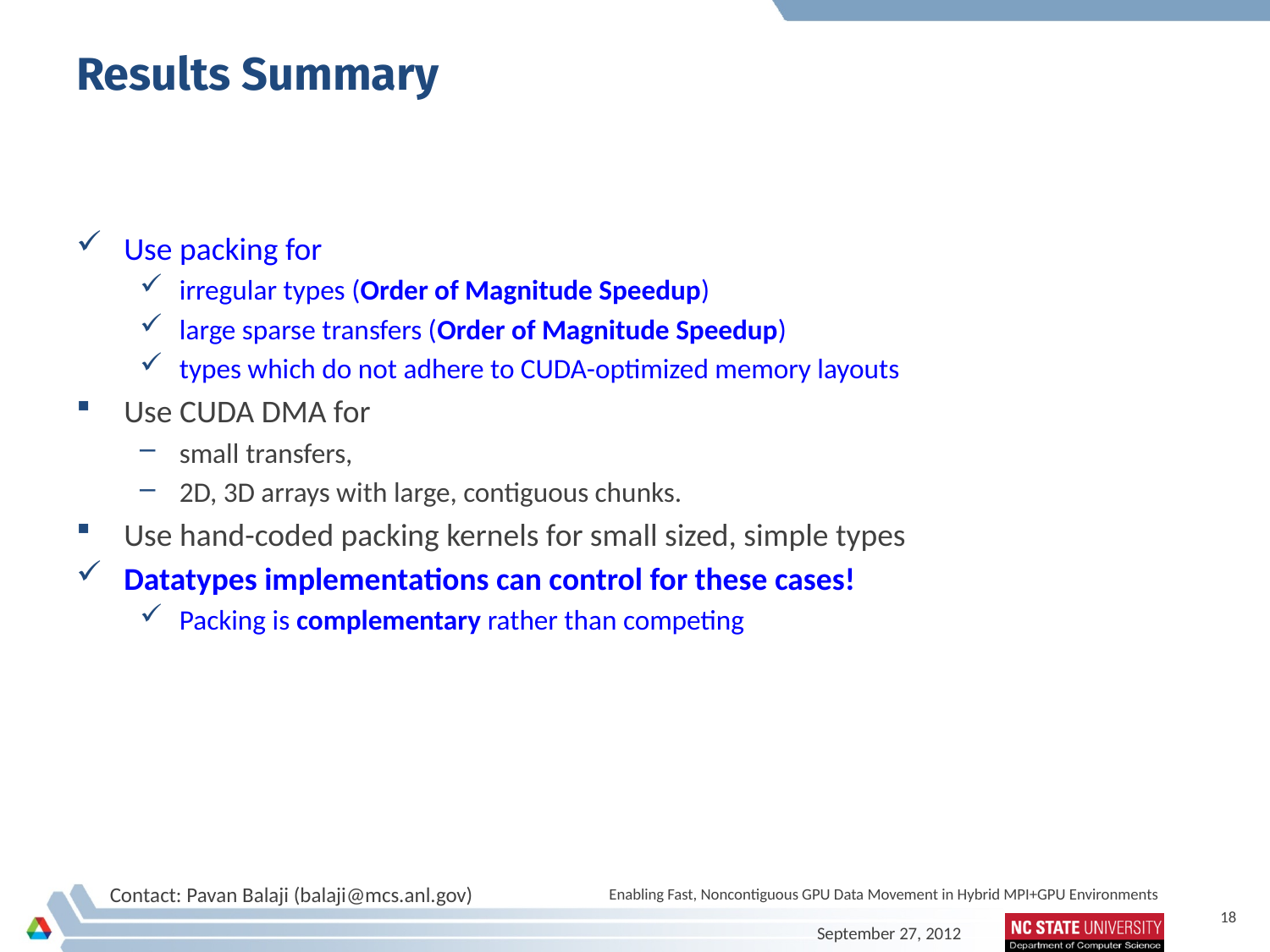

# Results Summary
Use packing for
irregular types (Order of Magnitude Speedup)
large sparse transfers (Order of Magnitude Speedup)
types which do not adhere to CUDA-optimized memory layouts
Use CUDA DMA for
small transfers,
2D, 3D arrays with large, contiguous chunks.
Use hand-coded packing kernels for small sized, simple types
Datatypes implementations can control for these cases!
Packing is complementary rather than competing

Enabling Fast, Noncontiguous GPU Data Movement in Hybrid MPI+GPU Environments
18
September 27, 2012